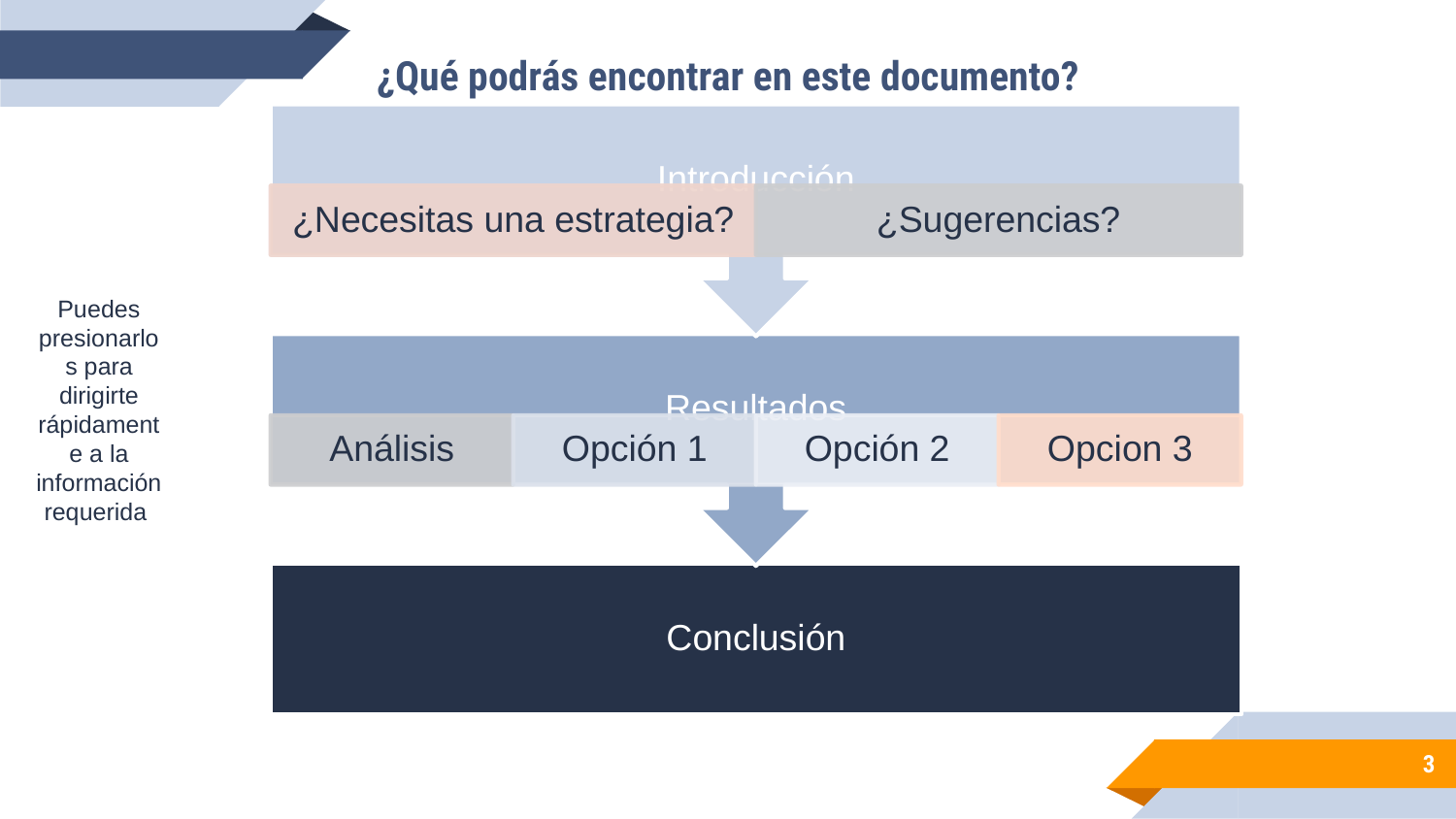

¿Qué podrás encontrar en este documento?
Conclusión
Resultados
Análisis
Opción 1
Opción 2
Opcion 3
Introducción
¿Necesitas una estrategia?
¿Sugerencias?
Puedes presionarlos para dirigirte rápidamente a la información requerida
3